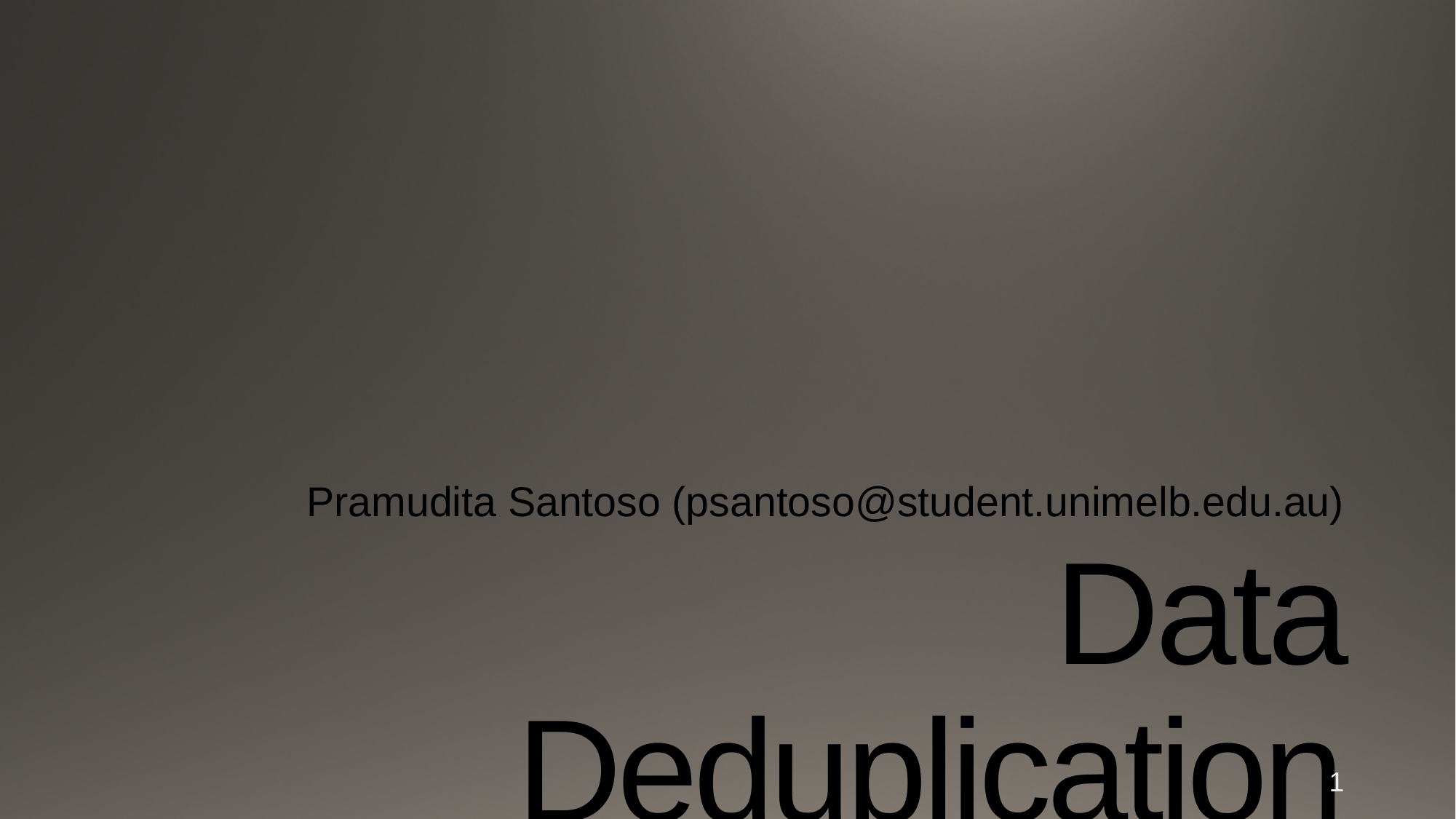

Pramudita Santoso (psantoso@student.unimelb.edu.au)
# Data Deduplication
1